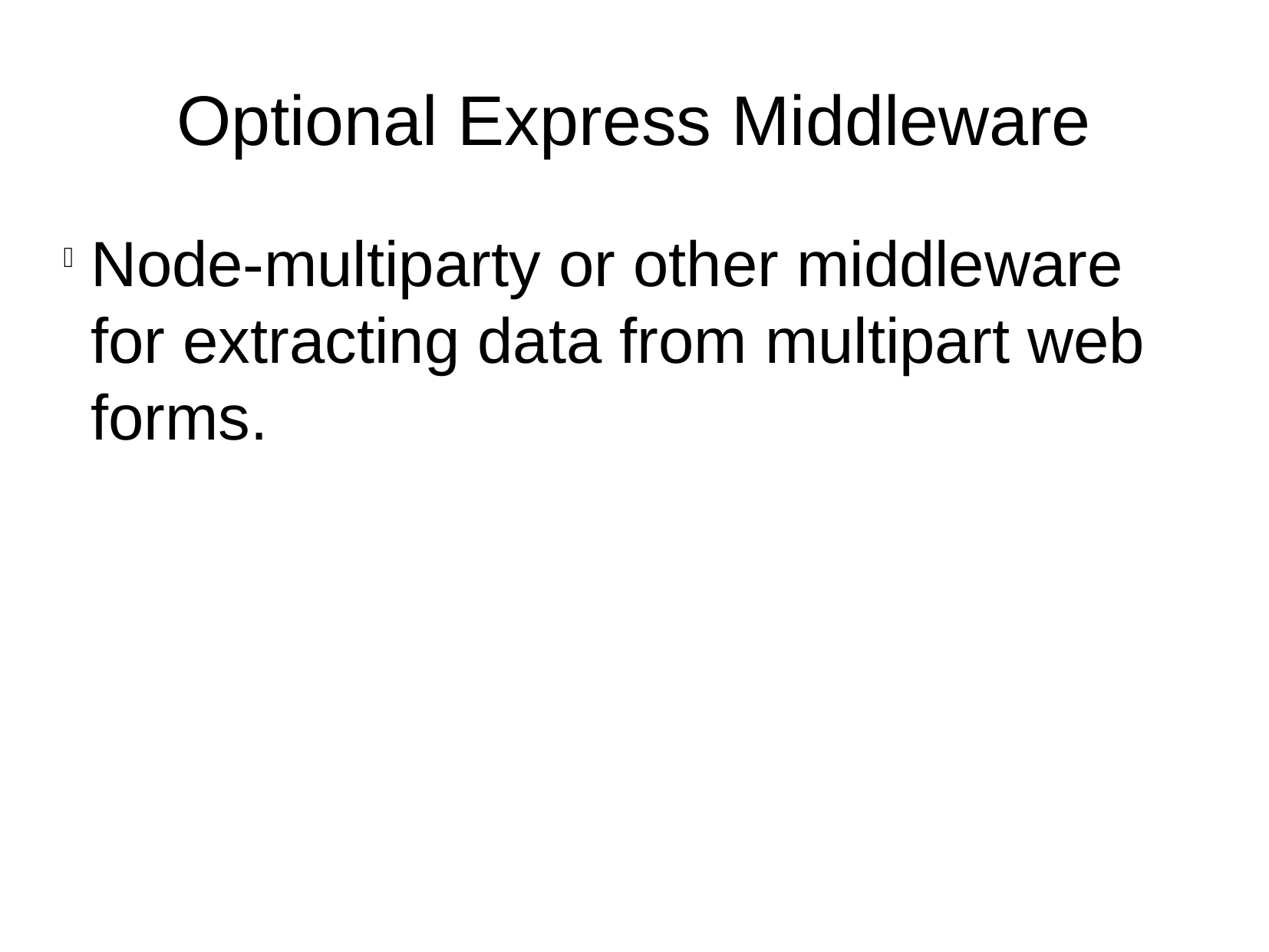

Optional Express Middleware
Node-multiparty or other middleware for extracting data from multipart web forms.